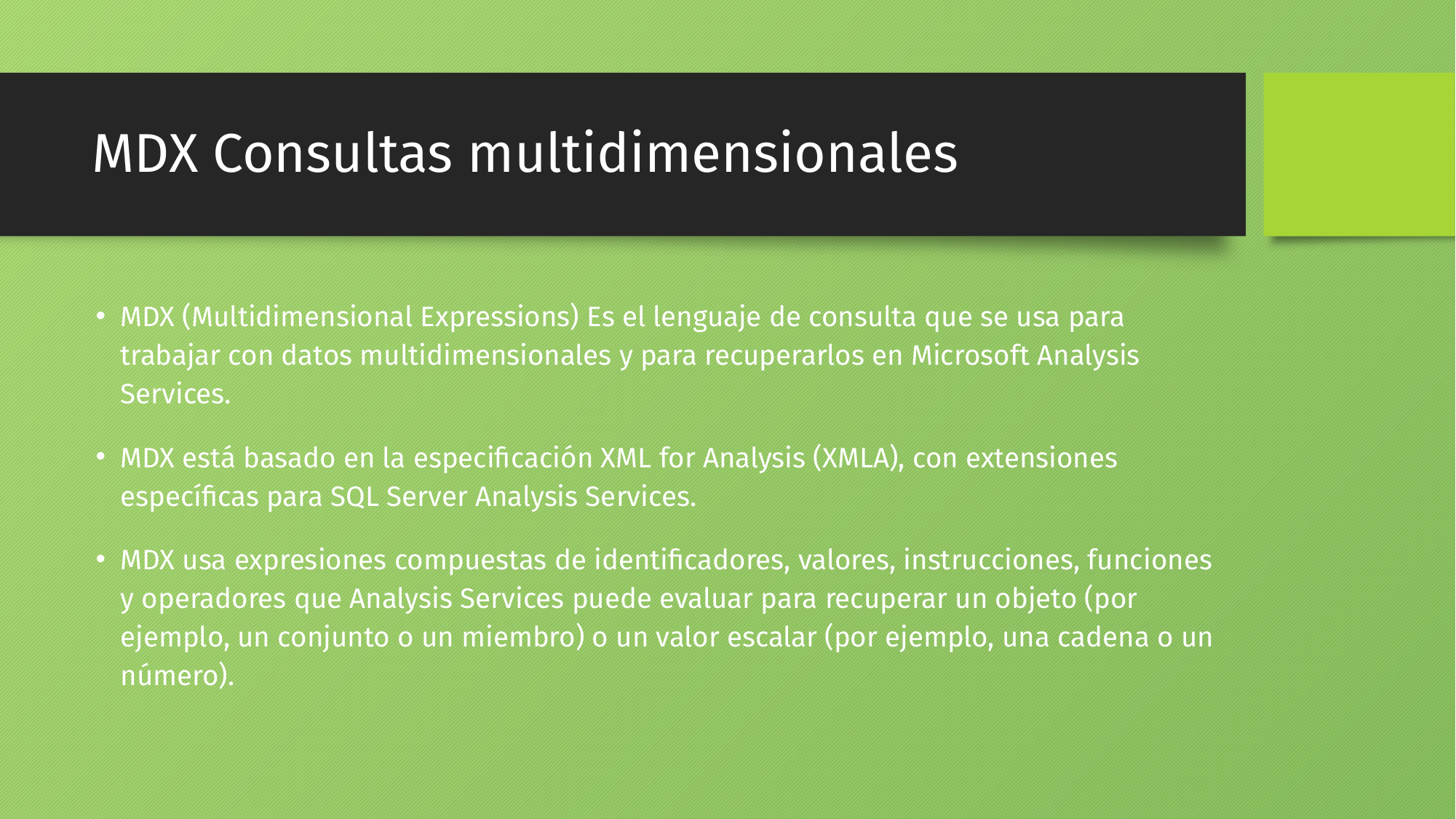

# MDX Consultas multidimensionales
MDX (Multidimensional Expressions) Es el lenguaje de consulta que se usa para trabajar con datos multidimensionales y para recuperarlos en Microsoft Analysis Services.
MDX está basado en la especificación XML for Analysis (XMLA), con extensiones específicas para SQL Server Analysis Services.
MDX usa expresiones compuestas de identificadores, valores, instrucciones, funciones y operadores que Analysis Services puede evaluar para recuperar un objeto (por ejemplo, un conjunto o un miembro) o un valor escalar (por ejemplo, una cadena o un número).